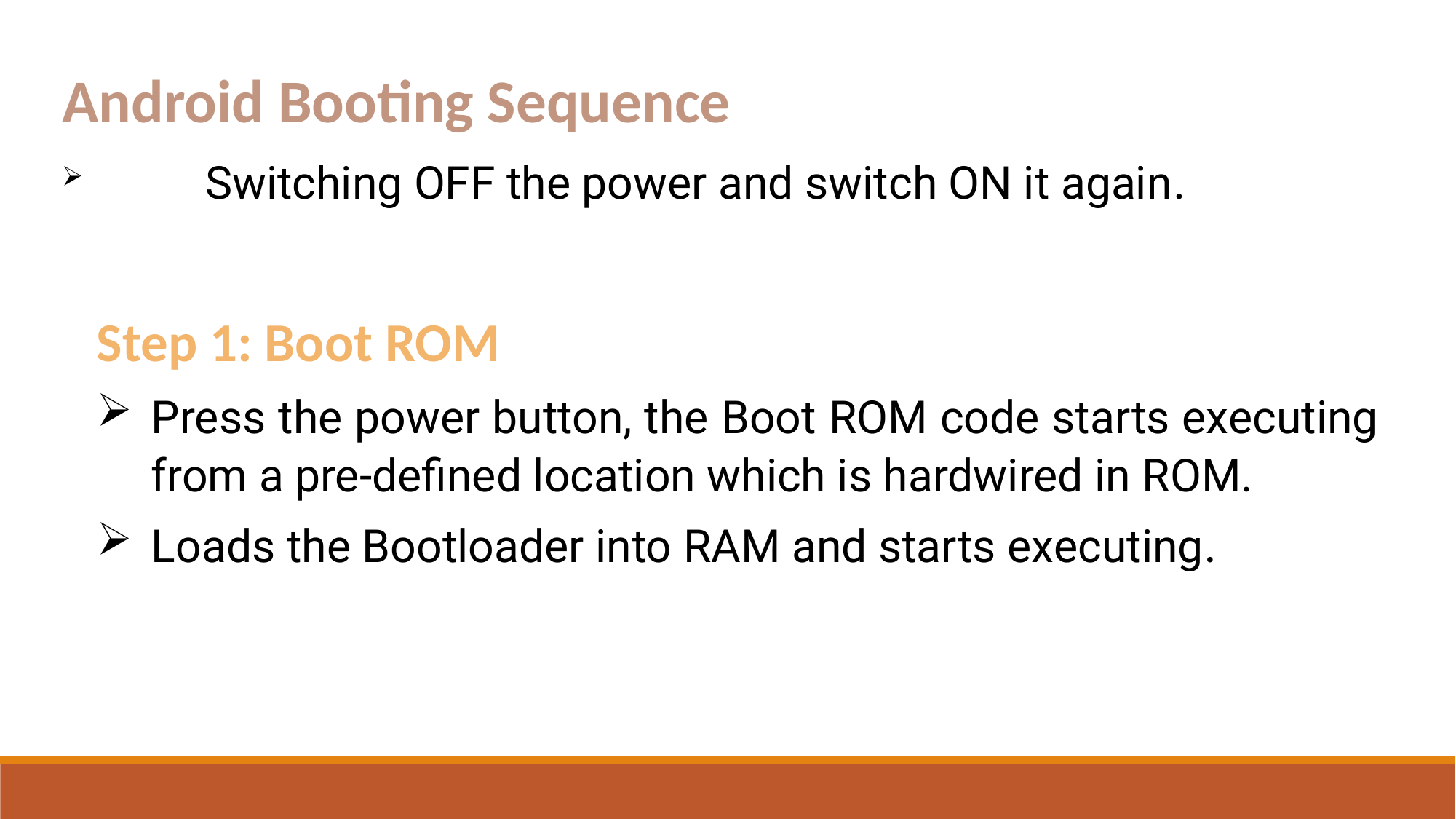

Android Booting Sequence
	Switching OFF the power and switch ON it again.
Step 1: Boot ROM
Press the power button, the Boot ROM code starts executing from a pre-defined location which is hardwired in ROM.
Loads the Bootloader into RAM and starts executing.